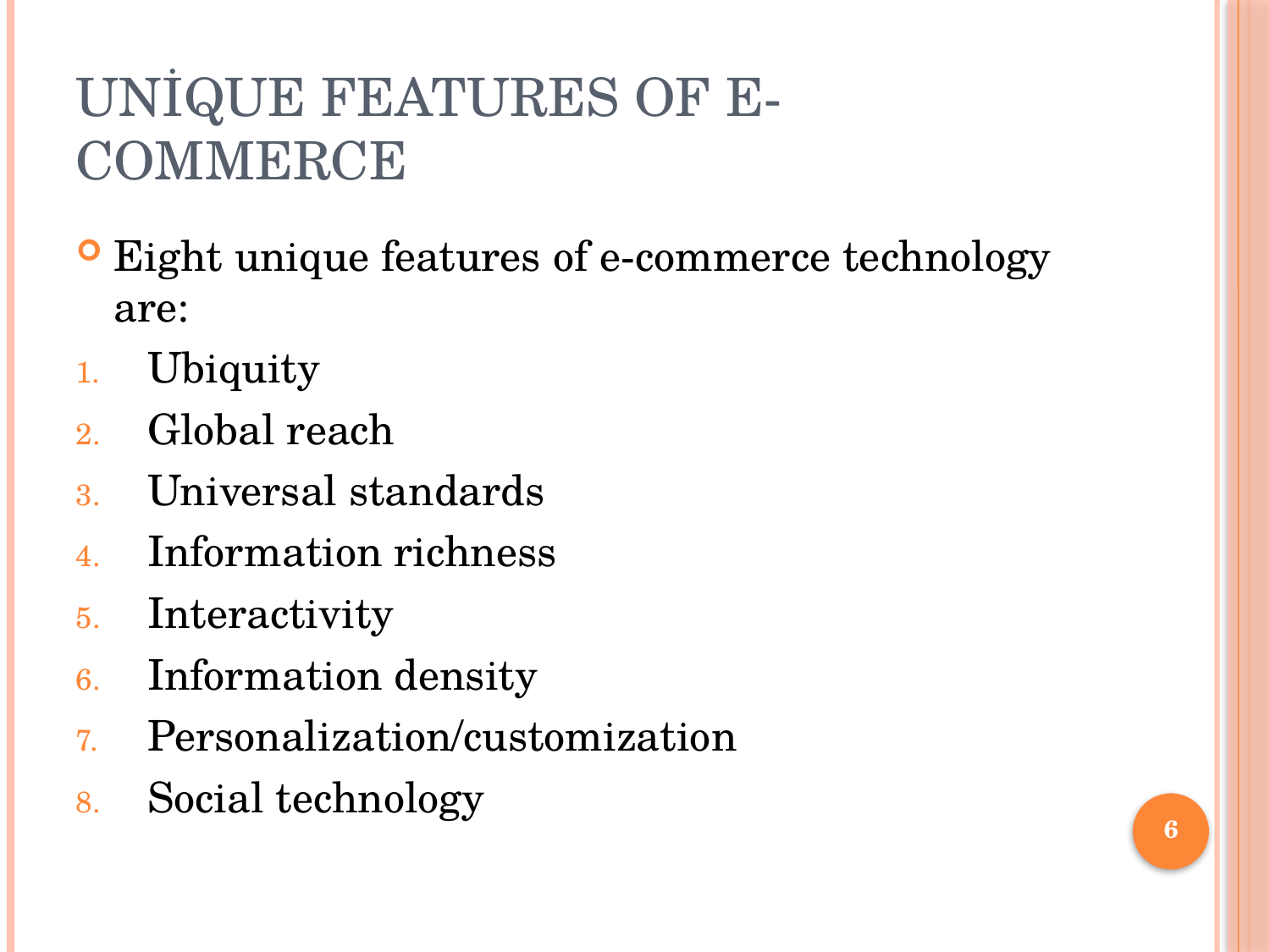

# Unique features of e-commerce
Eight unique features of e-commerce technology are:
Ubiquity
Global reach
Universal standards
Information richness
Interactivity
Information density
Personalization/customization
Social technology

6